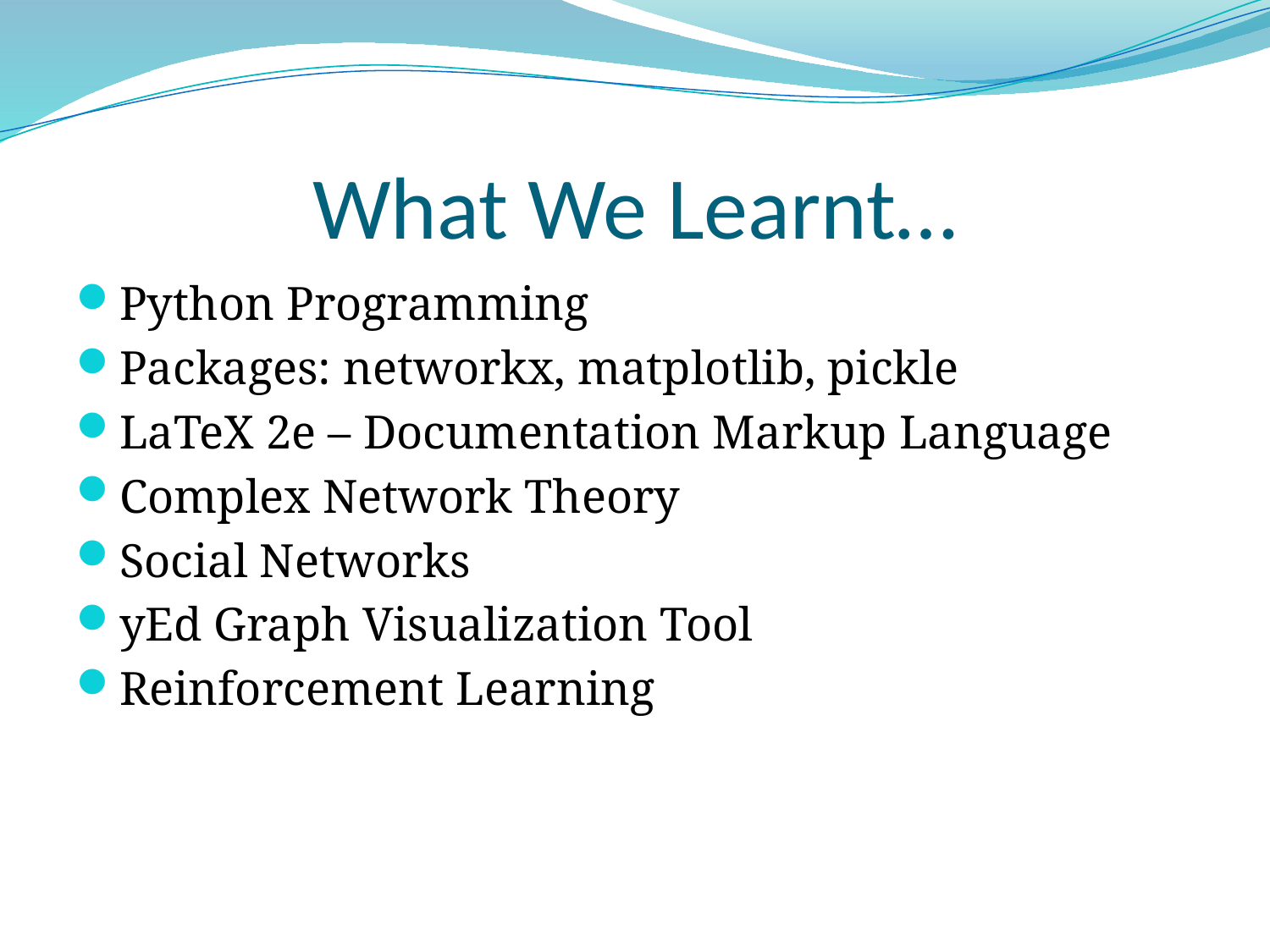

# What We Learnt…
Python Programming
Packages: networkx, matplotlib, pickle
LaTeX 2e – Documentation Markup Language
Complex Network Theory
Social Networks
yEd Graph Visualization Tool
Reinforcement Learning